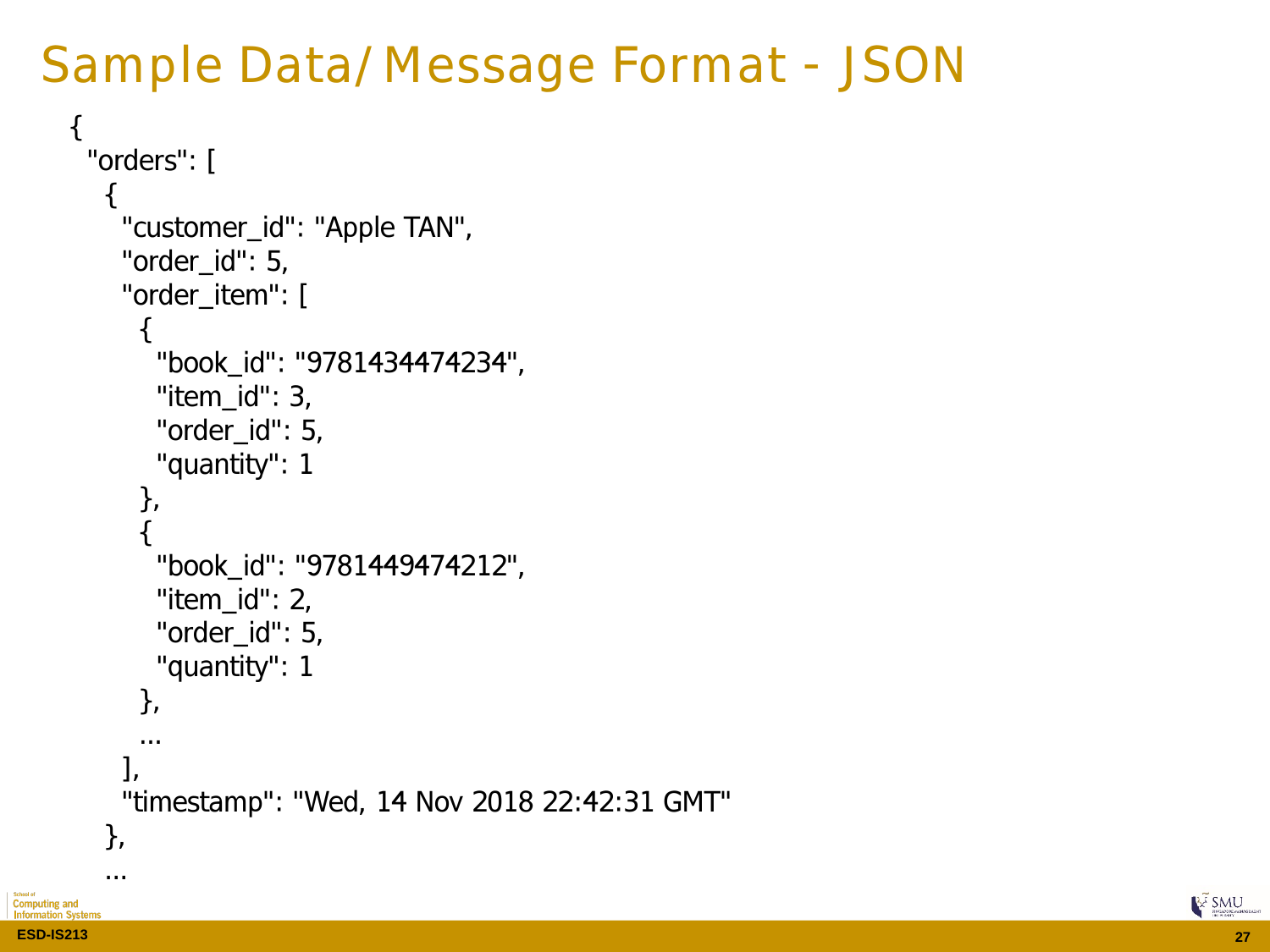

# Sample Data/Message Format - JSON
{
  "orders": [
    {
      "customer_id": "Apple TAN",
      "order_id": 5,
      "order_item": [
        {
          "book_id": "9781434474234",
          "item_id": 3,
          "order_id": 5,
          "quantity": 1
        },
        {
          "book_id": "9781449474212",
          "item_id": 2,
          "order_id": 5,
          "quantity": 1
        },
        …
      ],
      "timestamp": "Wed, 14 Nov 2018 22:42:31 GMT"
    },
    …

27